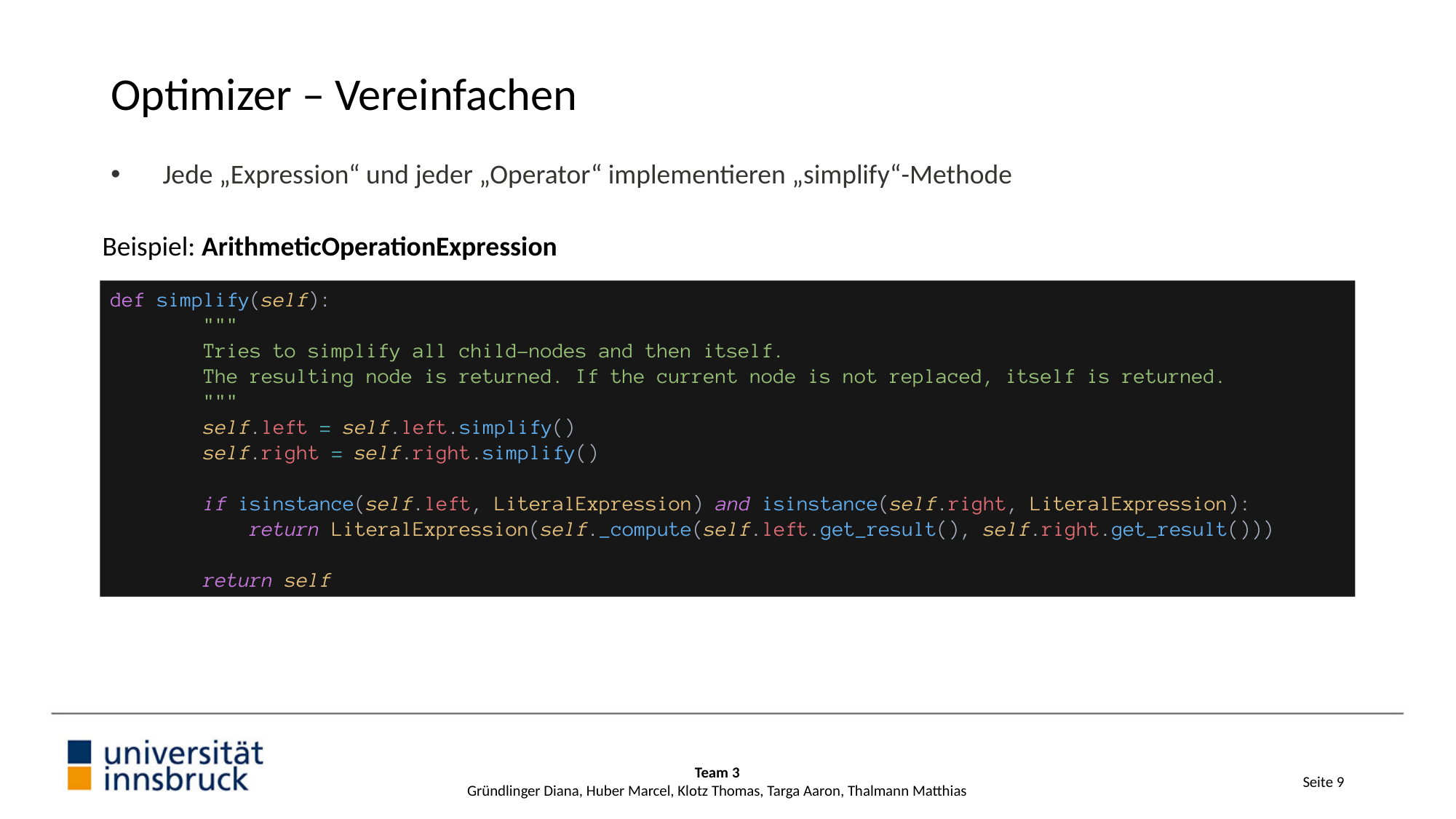

# Optimizer – Vereinfachen
Jede „Expression“ und jeder „Operator“ implementieren „simplify“-Methode
Beispiel: ArithmeticOperationExpression
def simplify(self):
        """
        Tries to simplify all child-nodes and then itself.
        The resulting node is returned. If the current node is not replaced, itself is returned.
        """
        self.left = self.left.simplify()
        self.right = self.right.simplify()
        if isinstance(self.left, LiteralExpression) and isinstance(self.right, LiteralExpression):
            return LiteralExpression(self._compute(self.left.get_result(), self.right.get_result()))
        return self
Team 3
Gründlinger Diana, Huber Marcel, Klotz Thomas, Targa Aaron, Thalmann Matthias
Seite 9